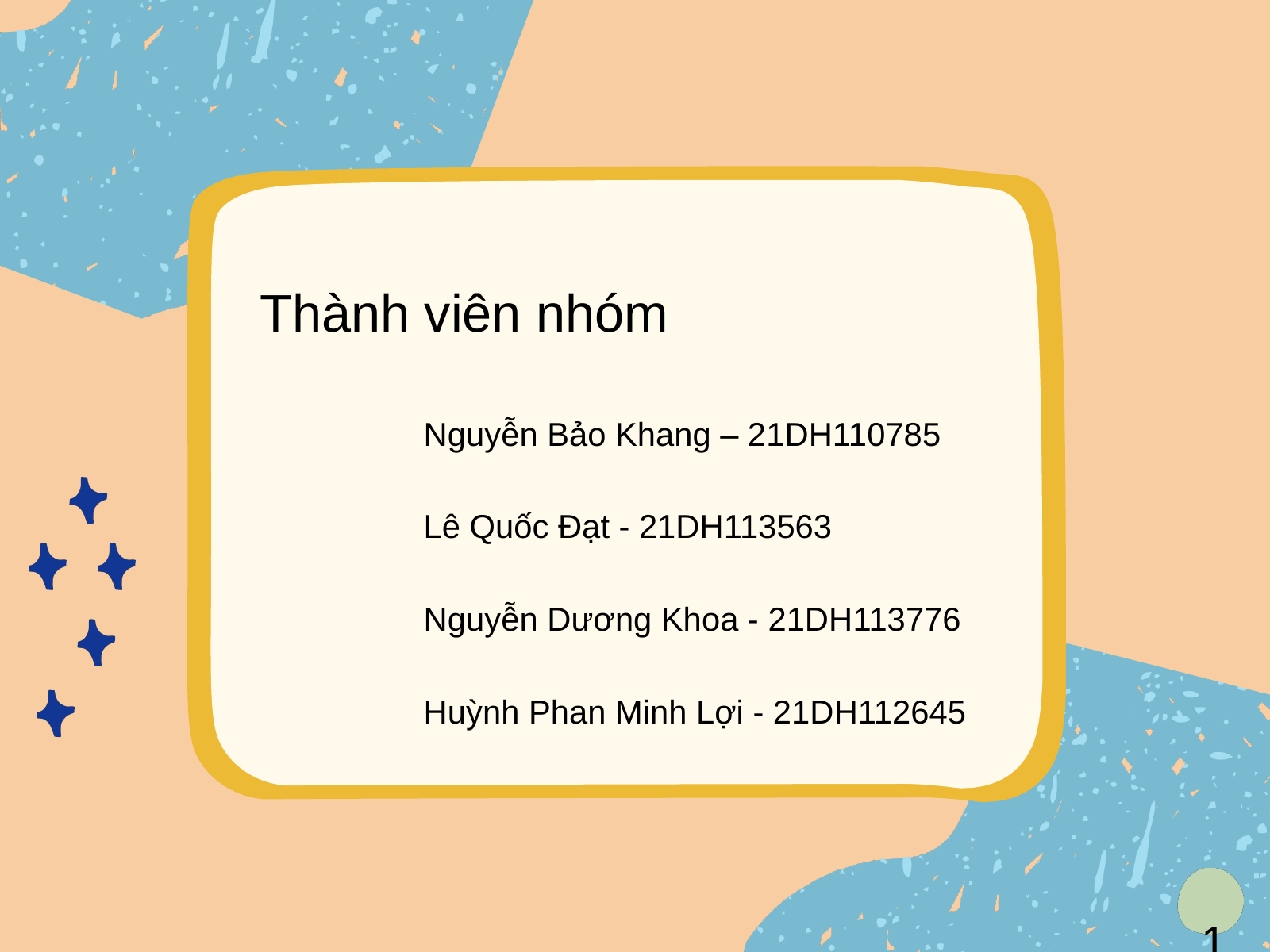

Thành viên nhóm
Nguyễn Bảo Khang – 21DH110785
Lê Quốc Đạt - 21DH113563
Nguyễn Dương Khoa - 21DH113776
Huỳnh Phan Minh Lợi - 21DH112645

1